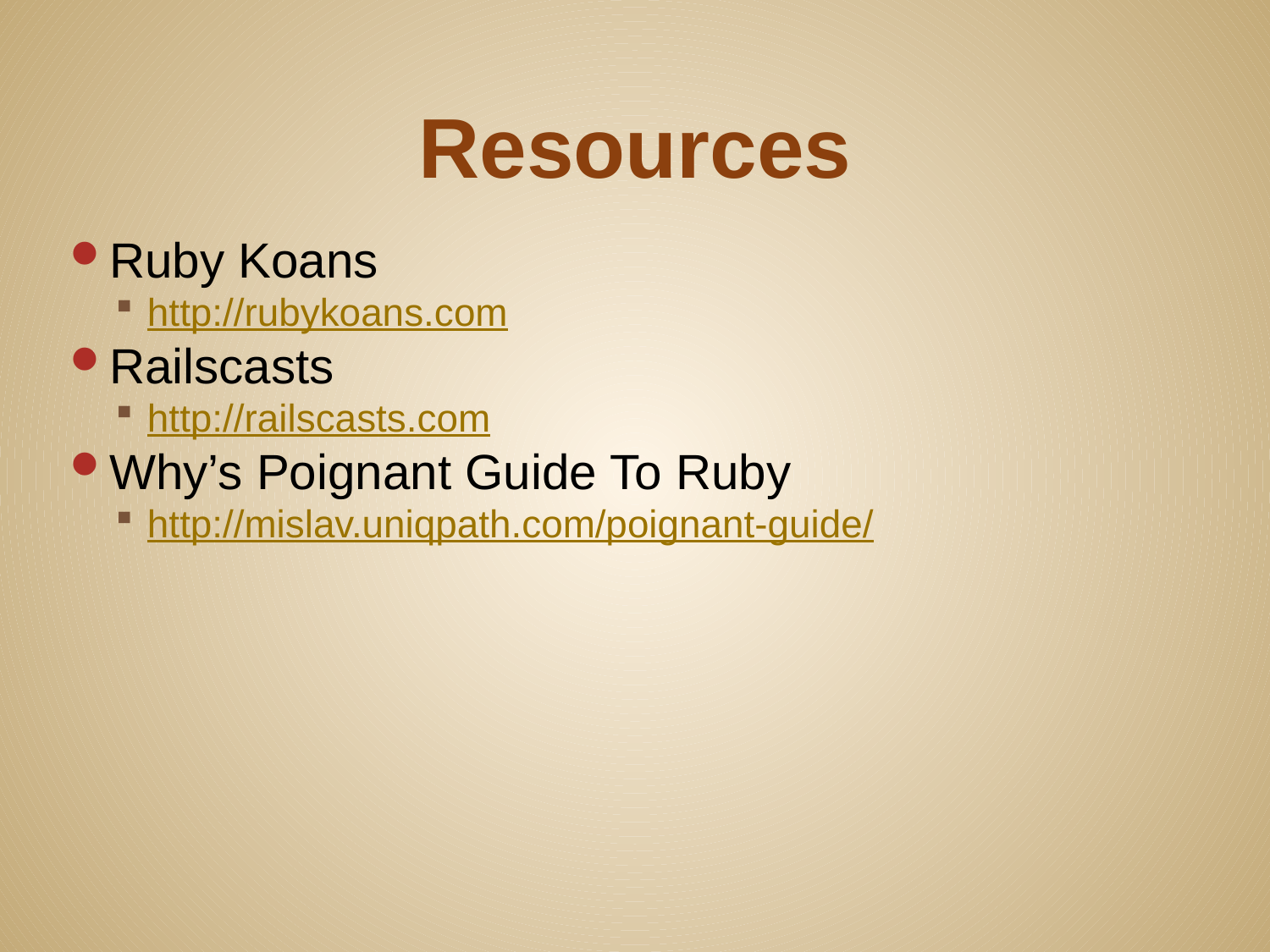

# Resources
Ruby Koans
http://rubykoans.com
Railscasts
http://railscasts.com
Why’s Poignant Guide To Ruby
http://mislav.uniqpath.com/poignant-guide/